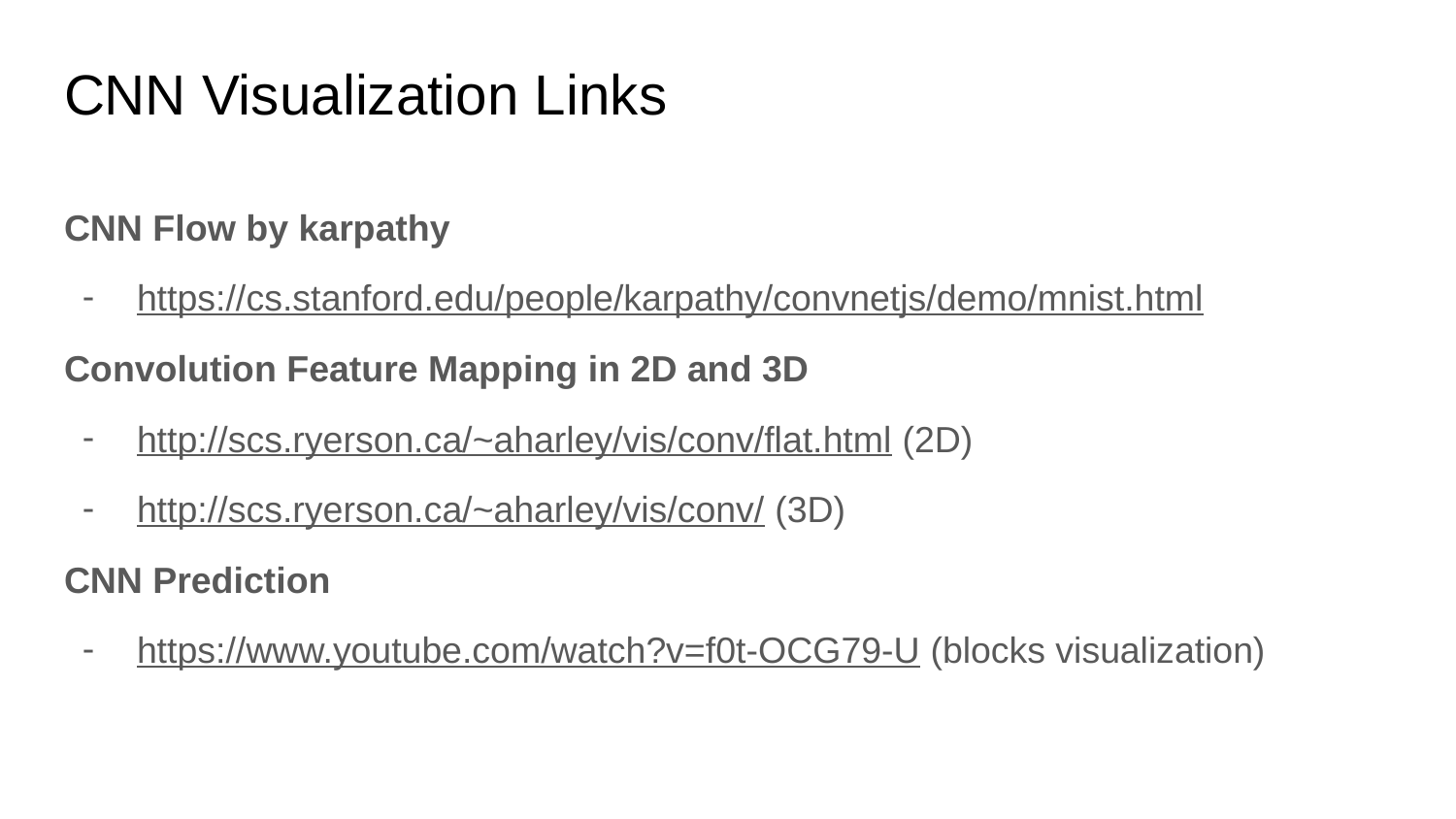

# CNN Visualization Links
CNN Flow by karpathy
https://cs.stanford.edu/people/karpathy/convnetjs/demo/mnist.html
Convolution Feature Mapping in 2D and 3D
http://scs.ryerson.ca/~aharley/vis/conv/flat.html (2D)
http://scs.ryerson.ca/~aharley/vis/conv/ (3D)
CNN Prediction
https://www.youtube.com/watch?v=f0t-OCG79-U (blocks visualization)